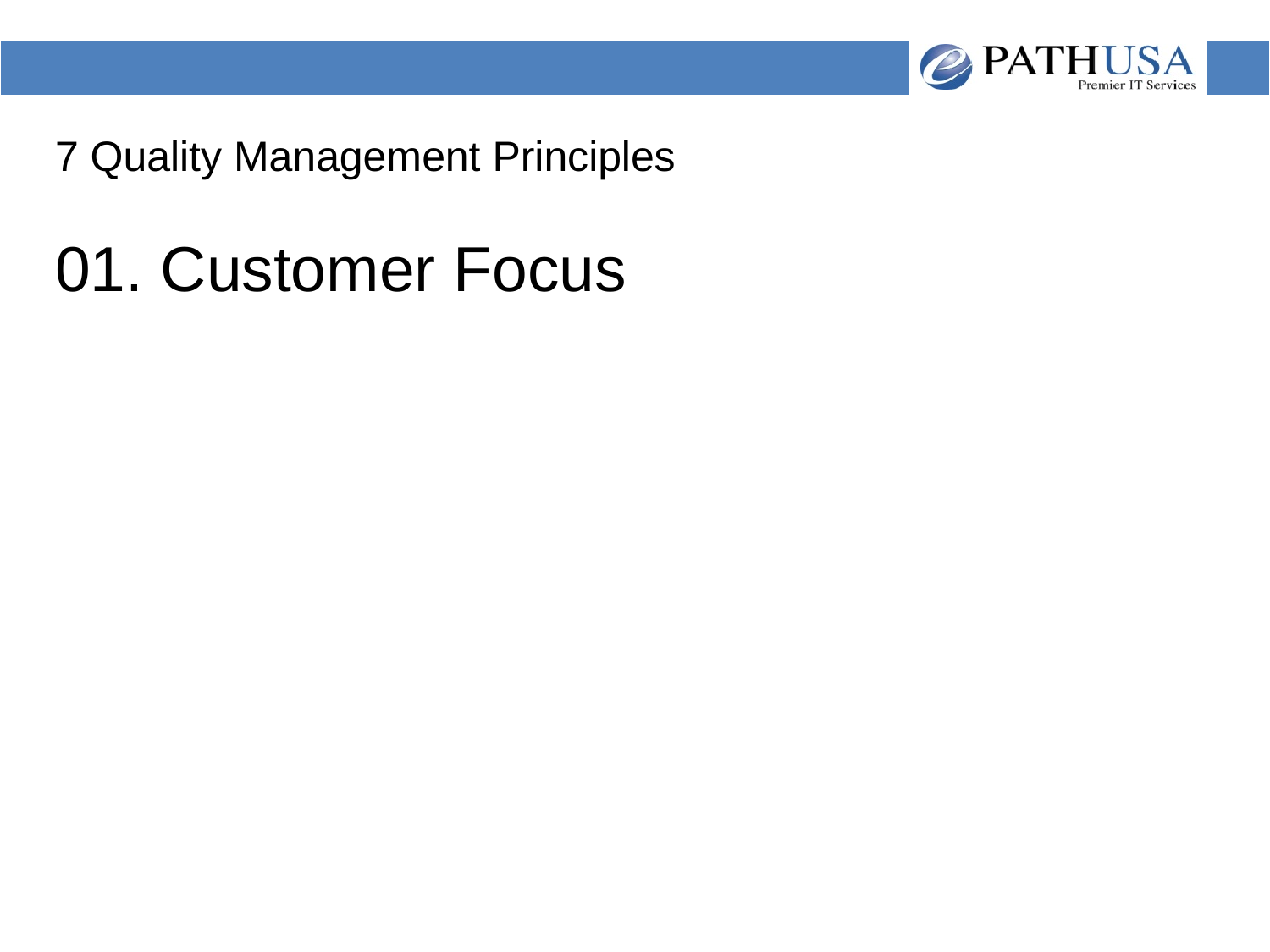

# 7 Quality Management Principles
01. Customer Focus